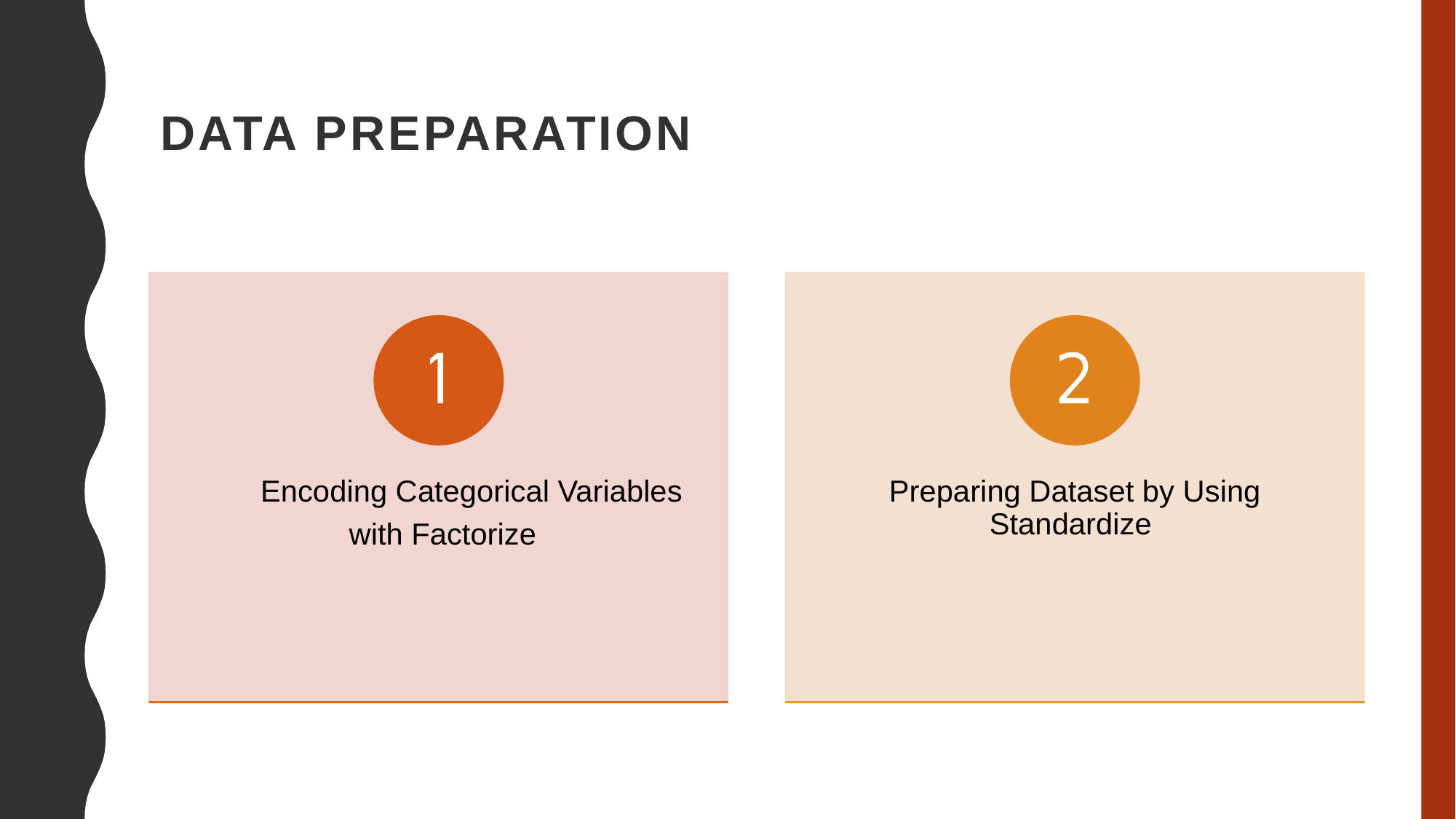

# Data Preparation
Encoding Categorical Variables
 with Factorize
1
Preparing Dataset by Using Standardize
2